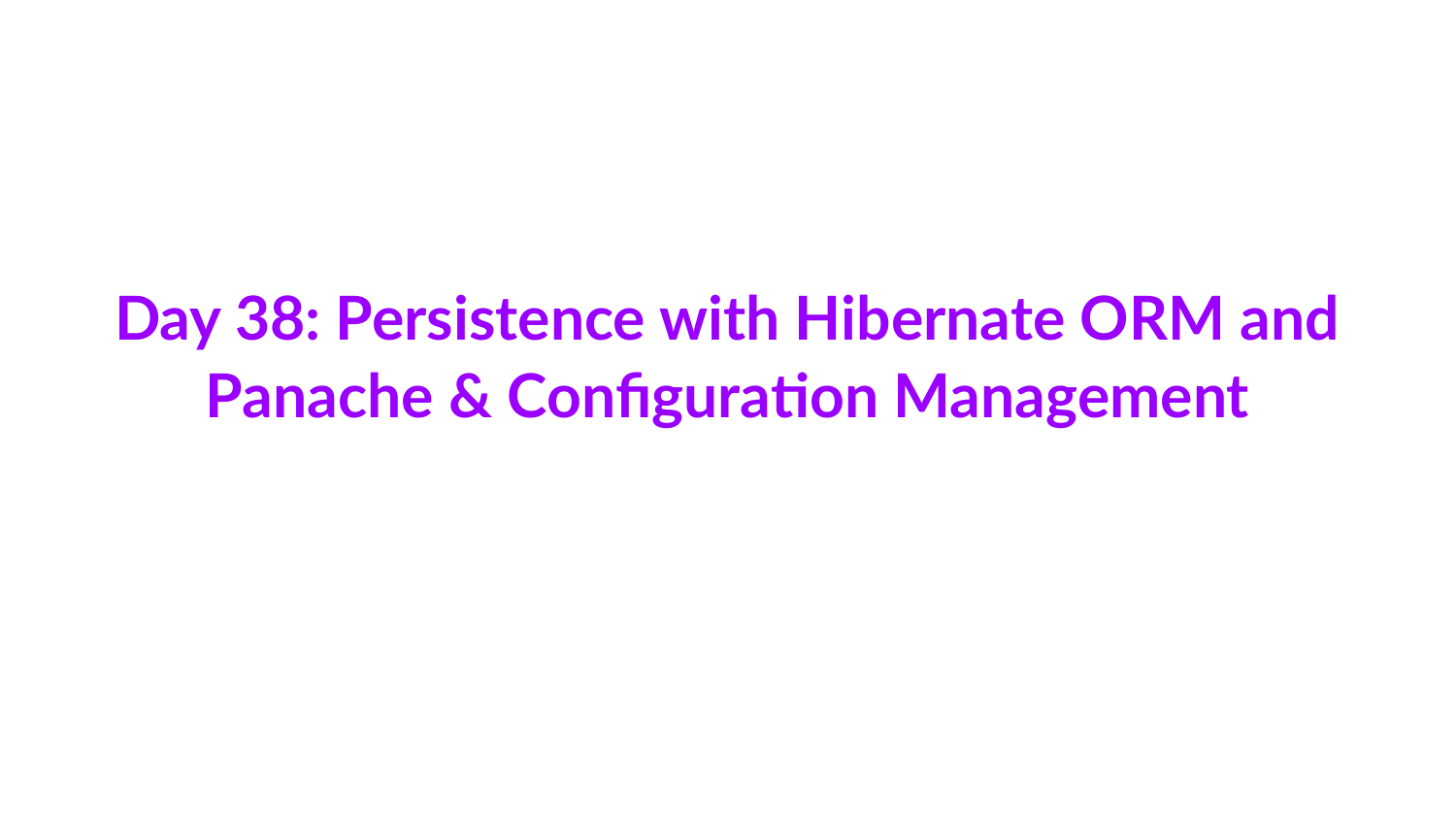

# Day 38: Persistence with Hibernate ORM and Panache & Configuration Management